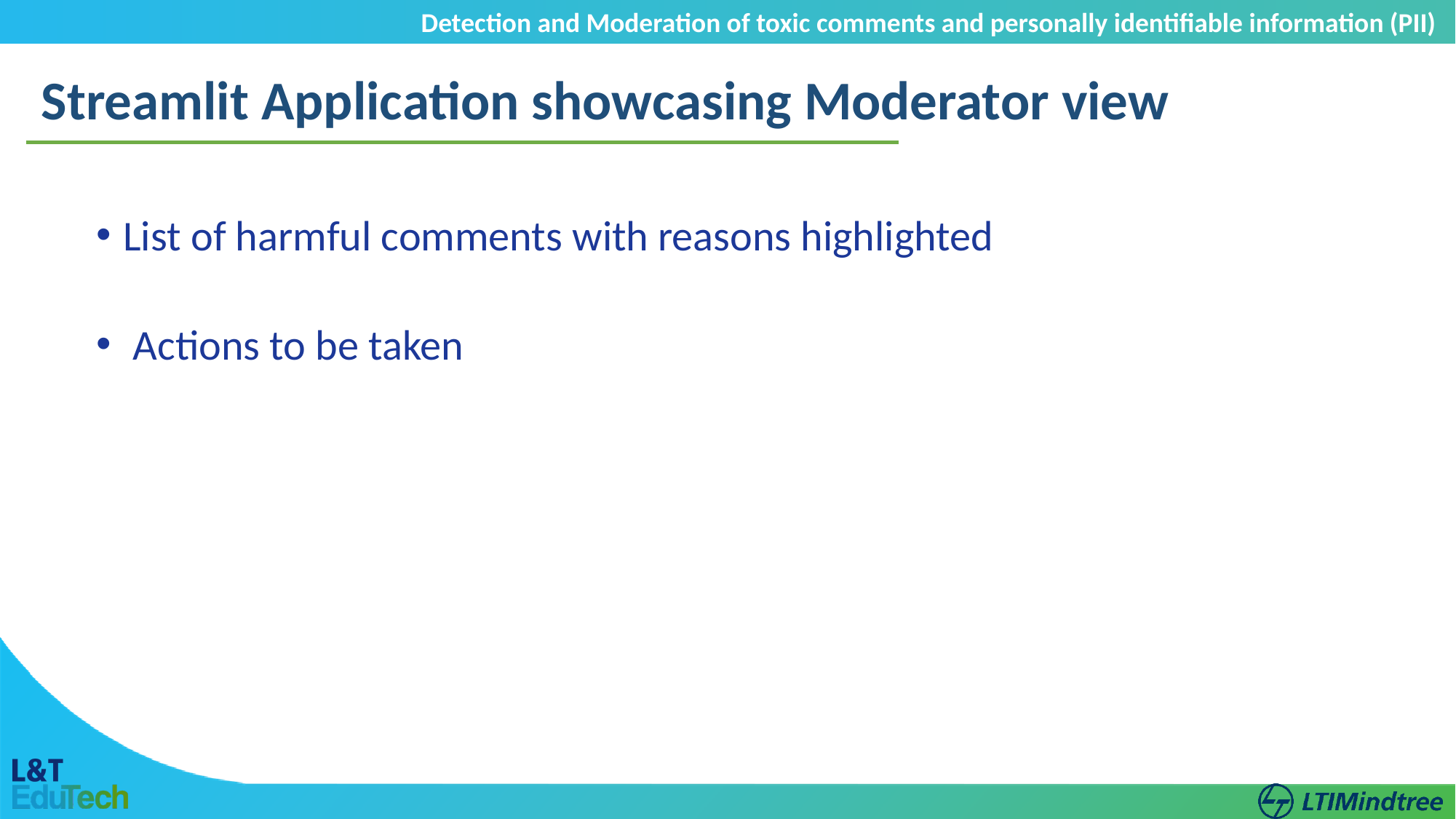

Detection and Moderation of toxic comments and personally identifiable information (PII)
Streamlit Application showcasing Moderator view
List of harmful comments with reasons highlighted
 Actions to be taken